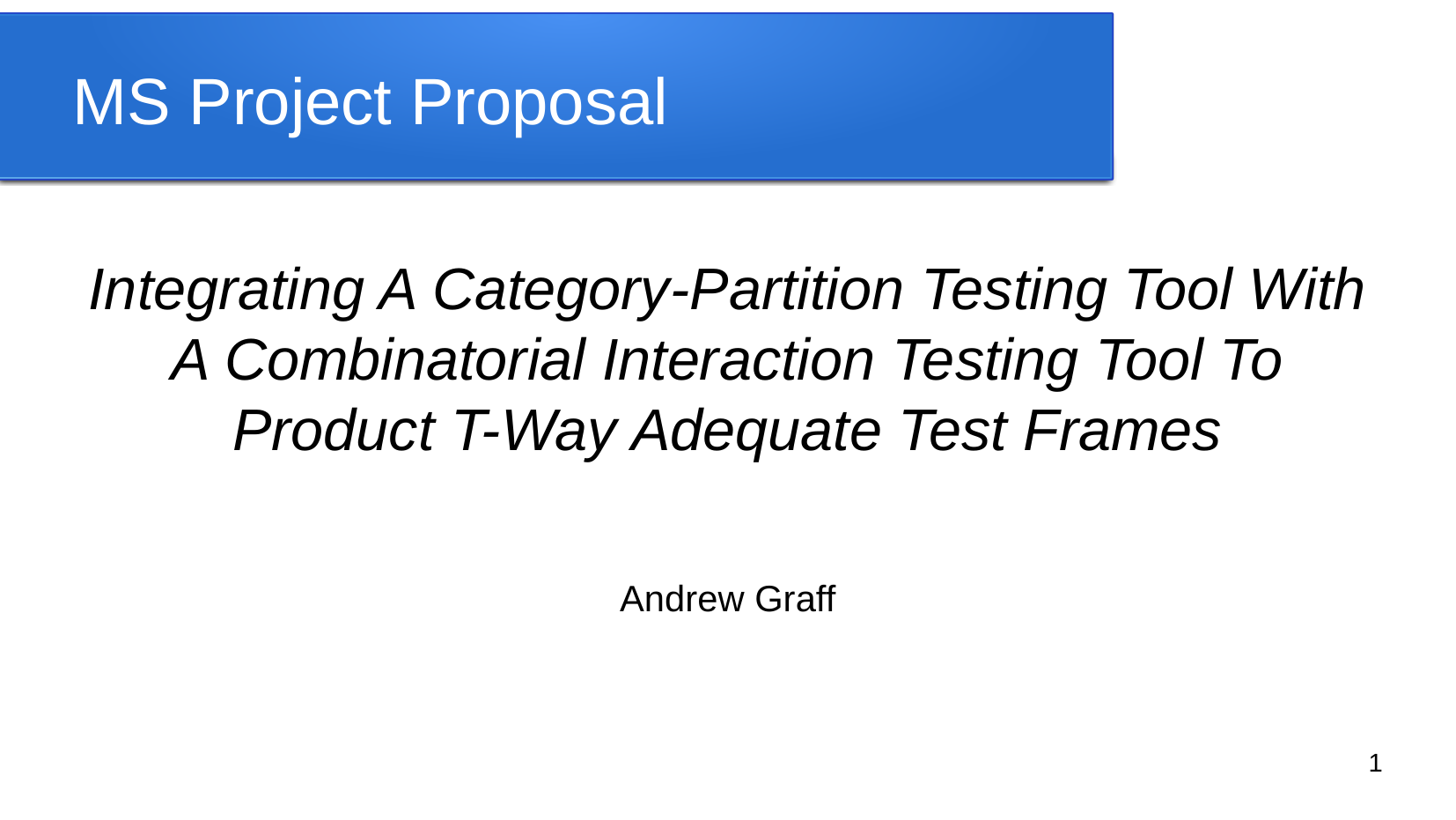

MS Project Proposal
Integrating A Category-Partition Testing Tool With A Combinatorial Interaction Testing Tool To Product T-Way Adequate Test Frames

Andrew Graff
1